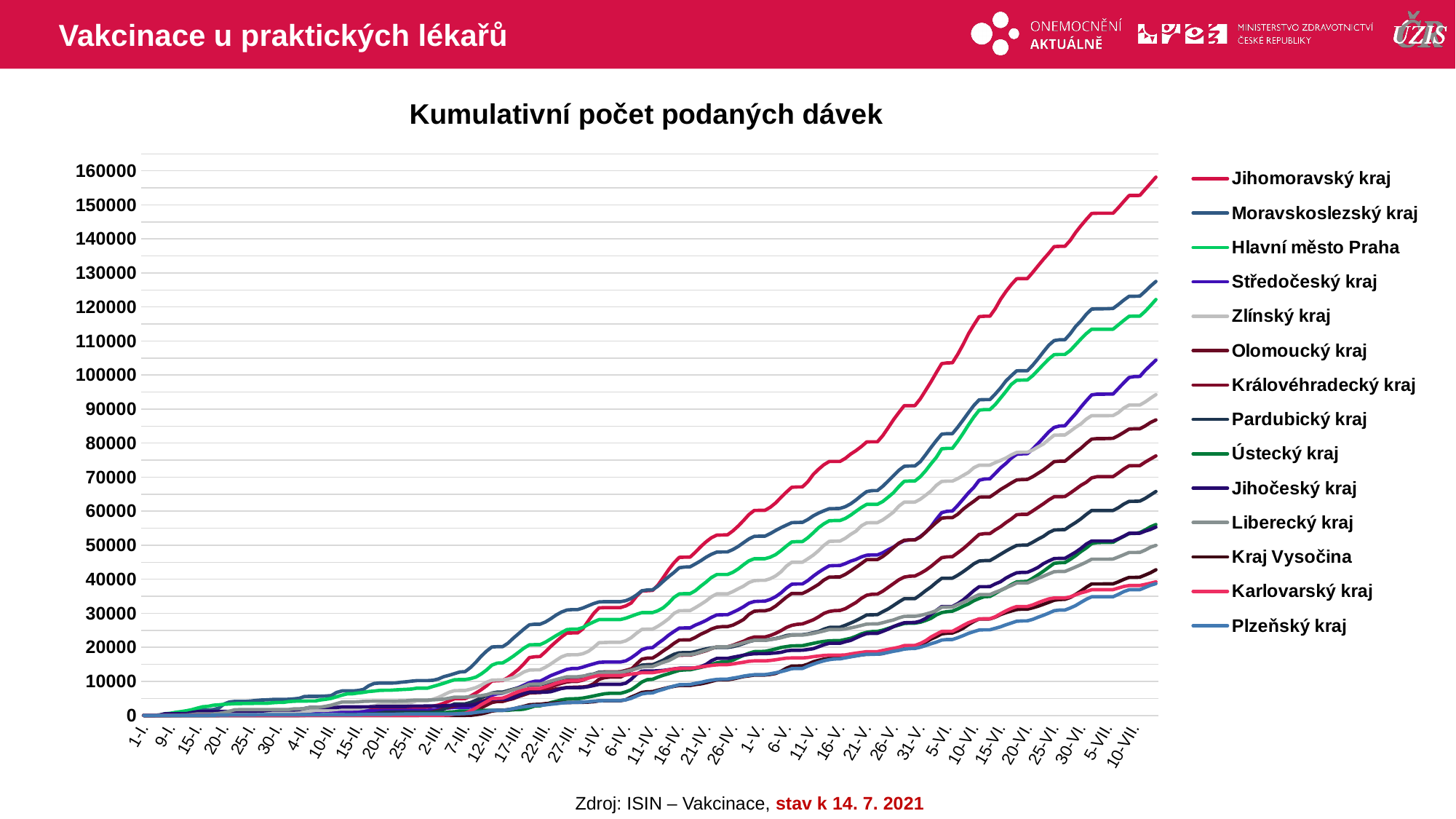

# Vakcinace u praktických lékařů

### Chart: Kumulativní počet podaných dávek

| Category | Jihomoravský kraj | Moravskoslezský kraj | Hlavní město Praha | Středočeský kraj | Zlínský kraj | Olomoucký kraj | Královéhradecký kraj | Pardubický kraj | Ústecký kraj | Jihočeský kraj | Liberecký kraj | Kraj Vysočina | Karlovarský kraj | Plzeňský kraj |
|---|---|---|---|---|---|---|---|---|---|---|---|---|---|---|
| 1-I. | 1.0 | 0.0 | 0.0 | 0.0 | 1.0 | 0.0 | 0.0 | 0.0 | 0.0 | 0.0 | 0.0 | 0.0 | 0.0 | 0.0 |
| 2-I. | 1.0 | 0.0 | 1.0 | 0.0 | 1.0 | 0.0 | 0.0 | 0.0 | 0.0 | 0.0 | 0.0 | 0.0 | 0.0 | 0.0 |
| 6-I. | 1.0 | 0.0 | 32.0 | 0.0 | 1.0 | 0.0 | 0.0 | 0.0 | 1.0 | 0.0 | 0.0 | 0.0 | 0.0 | 0.0 |
| 7-I. | 1.0 | 0.0 | 117.0 | 0.0 | 1.0 | 0.0 | 0.0 | 0.0 | 1.0 | 162.0 | 0.0 | 0.0 | 0.0 | 0.0 |
| 8-I. | 1.0 | 0.0 | 495.0 | 137.0 | 1.0 | 0.0 | 0.0 | 0.0 | 1.0 | 502.0 | 0.0 | 1.0 | 0.0 | 0.0 |
| 9-I. | 1.0 | 0.0 | 632.0 | 173.0 | 1.0 | 0.0 | 0.0 | 0.0 | 1.0 | 502.0 | 0.0 | 1.0 | 0.0 | 0.0 |
| 11-I. | 28.0 | 0.0 | 927.0 | 173.0 | 43.0 | 0.0 | 0.0 | 0.0 | 1.0 | 502.0 | 0.0 | 1.0 | 0.0 | 0.0 |
| 12-I. | 138.0 | 9.0 | 1136.0 | 273.0 | 73.0 | 0.0 | 0.0 | 1.0 | 1.0 | 553.0 | 92.0 | 1.0 | 0.0 | 0.0 |
| 13-I. | 195.0 | 285.0 | 1381.0 | 366.0 | 131.0 | 0.0 | 0.0 | 1.0 | 1.0 | 553.0 | 129.0 | 1.0 | 0.0 | 0.0 |
| 14-I. | 227.0 | 979.0 | 1701.0 | 366.0 | 143.0 | 0.0 | 0.0 | 1.0 | 1.0 | 848.0 | 247.0 | 1.0 | 0.0 | 1.0 |
| 15-I. | 227.0 | 1540.0 | 2136.0 | 367.0 | 197.0 | 0.0 | 0.0 | 1.0 | 1.0 | 1110.0 | 438.0 | 1.0 | 0.0 | 1.0 |
| 16-I. | 227.0 | 1559.0 | 2548.0 | 367.0 | 197.0 | 0.0 | 0.0 | 1.0 | 1.0 | 1110.0 | 438.0 | 1.0 | 0.0 | 1.0 |
| 17-I. | 227.0 | 1560.0 | 2662.0 | 367.0 | 347.0 | 0.0 | 0.0 | 1.0 | 1.0 | 1110.0 | 439.0 | 1.0 | 0.0 | 1.0 |
| 18-I. | 263.0 | 1721.0 | 3005.0 | 662.0 | 359.0 | 0.0 | 0.0 | 1.0 | 1.0 | 1196.0 | 444.0 | 1.0 | 0.0 | 41.0 |
| 19-I. | 422.0 | 2140.0 | 3111.0 | 662.0 | 403.0 | 0.0 | 0.0 | 1.0 | 7.0 | 1196.0 | 577.0 | 1.0 | 1.0 | 77.0 |
| 20-I. | 673.0 | 3350.0 | 3261.0 | 662.0 | 424.0 | 0.0 | 0.0 | 2.0 | 13.0 | 1196.0 | 858.0 | 1.0 | 60.0 | 95.0 |
| 21-I. | 808.0 | 3964.0 | 3359.0 | 709.0 | 575.0 | 0.0 | 1.0 | 2.0 | 25.0 | 1196.0 | 1239.0 | 1.0 | 60.0 | 119.0 |
| 22-I. | 884.0 | 4121.0 | 3446.0 | 709.0 | 850.0 | 0.0 | 1.0 | 2.0 | 31.0 | 1226.0 | 1663.0 | 1.0 | 60.0 | 119.0 |
| 23-I. | 884.0 | 4121.0 | 3485.0 | 709.0 | 851.0 | 0.0 | 1.0 | 3.0 | 31.0 | 1226.0 | 1693.0 | 1.0 | 60.0 | 119.0 |
| 24-I. | 1008.0 | 4121.0 | 3491.0 | 709.0 | 851.0 | 0.0 | 1.0 | 3.0 | 31.0 | 1226.0 | 1693.0 | 1.0 | 60.0 | 119.0 |
| 25-I. | 1016.0 | 4241.0 | 3526.0 | 709.0 | 905.0 | 0.0 | 1.0 | 3.0 | 31.0 | 1227.0 | 1712.0 | 1.0 | 60.0 | 141.0 |
| 26-I. | 1018.0 | 4406.0 | 3545.0 | 709.0 | 964.0 | 0.0 | 1.0 | 3.0 | 31.0 | 1227.0 | 1712.0 | 1.0 | 60.0 | 171.0 |
| 27-I. | 1020.0 | 4531.0 | 3551.0 | 709.0 | 964.0 | 0.0 | 1.0 | 3.0 | 31.0 | 1285.0 | 1712.0 | 1.0 | 60.0 | 201.0 |
| 28-I. | 1022.0 | 4583.0 | 3557.0 | 709.0 | 964.0 | 0.0 | 1.0 | 3.0 | 32.0 | 1428.0 | 1724.0 | 1.0 | 60.0 | 201.0 |
| 29-I. | 1024.0 | 4680.0 | 3726.0 | 858.0 | 964.0 | 0.0 | 1.0 | 3.0 | 32.0 | 1579.0 | 1724.0 | 2.0 | 60.0 | 207.0 |
| 30-I. | 1026.0 | 4680.0 | 3807.0 | 870.0 | 964.0 | 0.0 | 1.0 | 3.0 | 32.0 | 1579.0 | 1724.0 | 2.0 | 60.0 | 207.0 |
| 31-I. | 1026.0 | 4680.0 | 3808.0 | 870.0 | 964.0 | 0.0 | 1.0 | 3.0 | 32.0 | 1579.0 | 1724.0 | 2.0 | 60.0 | 207.0 |
| 1-II. | 1053.0 | 4745.0 | 4043.0 | 882.0 | 1006.0 | 0.0 | 1.0 | 4.0 | 32.0 | 1579.0 | 1726.0 | 2.0 | 60.0 | 207.0 |
| 2-II. | 1158.0 | 4856.0 | 4163.0 | 882.0 | 1090.0 | 0.0 | 1.0 | 5.0 | 33.0 | 1579.0 | 1910.0 | 2.0 | 60.0 | 207.0 |
| 3-II. | 1211.0 | 5027.0 | 4209.0 | 882.0 | 1180.0 | 0.0 | 1.0 | 5.0 | 33.0 | 1696.0 | 1942.0 | 3.0 | 60.0 | 207.0 |
| 4-II. | 1242.0 | 5561.0 | 4228.0 | 882.0 | 1198.0 | 0.0 | 1.0 | 38.0 | 33.0 | 2043.0 | 2002.0 | 3.0 | 60.0 | 208.0 |
| 5-II. | 1242.0 | 5600.0 | 4240.0 | 883.0 | 1298.0 | 0.0 | 17.0 | 49.0 | 37.0 | 2344.0 | 2356.0 | 3.0 | 60.0 | 208.0 |
| 7-II. | 1242.0 | 5600.0 | 4240.0 | 883.0 | 1461.0 | 0.0 | 17.0 | 49.0 | 37.0 | 2344.0 | 2356.0 | 3.0 | 60.0 | 208.0 |
| 8-II. | 1279.0 | 5645.0 | 4535.0 | 1151.0 | 1479.0 | 0.0 | 40.0 | 61.0 | 38.0 | 2350.0 | 2449.0 | 3.0 | 60.0 | 209.0 |
| 9-II. | 1393.0 | 5708.0 | 4749.0 | 1231.0 | 1509.0 | 0.0 | 104.0 | 93.0 | 38.0 | 2350.0 | 2688.0 | 3.0 | 61.0 | 209.0 |
| 10-II. | 1586.0 | 5829.0 | 4998.0 | 1233.0 | 1601.0 | 0.0 | 104.0 | 105.0 | 38.0 | 2350.0 | 3016.0 | 3.0 | 61.0 | 209.0 |
| 11-II. | 1721.0 | 6751.0 | 5475.0 | 1283.0 | 1745.0 | 0.0 | 104.0 | 168.0 | 38.0 | 2350.0 | 3473.0 | 3.0 | 61.0 | 209.0 |
| 12-II. | 1814.0 | 7193.0 | 5943.0 | 1310.0 | 1880.0 | 0.0 | 104.0 | 228.0 | 38.0 | 2498.0 | 3922.0 | 3.0 | 62.0 | 209.0 |
| 13-II. | 1814.0 | 7193.0 | 6346.0 | 1310.0 | 1880.0 | 0.0 | 104.0 | 240.0 | 38.0 | 2498.0 | 3952.0 | 3.0 | 62.0 | 209.0 |
| 14-II. | 1814.0 | 7193.0 | 6365.0 | 1310.0 | 1880.0 | 0.0 | 104.0 | 240.0 | 38.0 | 2498.0 | 3952.0 | 3.0 | 62.0 | 209.0 |
| 15-II. | 1848.0 | 7318.0 | 6592.0 | 1310.0 | 1932.0 | 0.0 | 122.0 | 291.0 | 68.0 | 2500.0 | 4000.0 | 3.0 | 62.0 | 250.0 |
| 16-II. | 1923.0 | 7627.0 | 6770.0 | 1329.0 | 2126.0 | 0.0 | 122.0 | 292.0 | 173.0 | 2531.0 | 4130.0 | 3.0 | 62.0 | 286.0 |
| 17-II. | 1957.0 | 8722.0 | 7034.0 | 1329.0 | 2463.0 | 0.0 | 122.0 | 430.0 | 192.0 | 2531.0 | 4174.0 | 3.0 | 62.0 | 304.0 |
| 18-II. | 2073.0 | 9376.0 | 7150.0 | 1359.0 | 2825.0 | 0.0 | 122.0 | 510.0 | 219.0 | 2588.0 | 4210.0 | 3.0 | 62.0 | 322.0 |
| 19-II. | 2080.0 | 9499.0 | 7348.0 | 1417.0 | 3174.0 | 0.0 | 186.0 | 726.0 | 226.0 | 2619.0 | 4221.0 | 3.0 | 62.0 | 328.0 |
| 20-II. | 2080.0 | 9500.0 | 7393.0 | 1417.0 | 3197.0 | 0.0 | 186.0 | 889.0 | 226.0 | 2619.0 | 4221.0 | 3.0 | 62.0 | 328.0 |
| 21-II. | 2080.0 | 9500.0 | 7395.0 | 1417.0 | 3197.0 | 0.0 | 213.0 | 889.0 | 226.0 | 2619.0 | 4221.0 | 3.0 | 62.0 | 328.0 |
| 22-II. | 2219.0 | 9540.0 | 7491.0 | 1423.0 | 3307.0 | 0.0 | 254.0 | 956.0 | 226.0 | 2622.0 | 4228.0 | 3.0 | 62.0 | 352.0 |
| 23-II. | 2220.0 | 9740.0 | 7591.0 | 1423.0 | 3504.0 | 0.0 | 310.0 | 956.0 | 417.0 | 2622.0 | 4270.0 | 3.0 | 62.0 | 382.0 |
| 24-II. | 2220.0 | 9878.0 | 7657.0 | 1423.0 | 3599.0 | 0.0 | 389.0 | 956.0 | 458.0 | 2623.0 | 4303.0 | 3.0 | 62.0 | 411.0 |
| 25-II. | 2263.0 | 10079.0 | 7751.0 | 1499.0 | 3851.0 | 0.0 | 573.0 | 956.0 | 540.0 | 2732.0 | 4445.0 | 3.0 | 62.0 | 411.0 |
| 26-II. | 2412.0 | 10225.0 | 8010.0 | 1501.0 | 4258.0 | 0.0 | 679.0 | 956.0 | 546.0 | 2742.0 | 4518.0 | 3.0 | 62.0 | 417.0 |
| 27-II. | 2412.0 | 10227.0 | 8022.0 | 1502.0 | 4261.0 | 34.0 | 836.0 | 956.0 | 576.0 | 2746.0 | 4518.0 | 3.0 | 62.0 | 417.0 |
| 28-II. | 2424.0 | 10227.0 | 8032.0 | 1504.0 | 4283.0 | 34.0 | 837.0 | 956.0 | 576.0 | 2767.0 | 4519.0 | 3.0 | 62.0 | 417.0 |
| 1-III. | 2728.0 | 10329.0 | 8506.0 | 1639.0 | 4754.0 | 113.0 | 1086.0 | 989.0 | 606.0 | 2767.0 | 4571.0 | 3.0 | 62.0 | 418.0 |
| 2-III. | 3035.0 | 10705.0 | 8953.0 | 1790.0 | 5286.0 | 244.0 | 1429.0 | 1193.0 | 638.0 | 2778.0 | 4668.0 | 3.0 | 62.0 | 418.0 |
| 3-III. | 3571.0 | 11374.0 | 9437.0 | 2073.0 | 6020.0 | 476.0 | 1947.0 | 1793.0 | 764.0 | 2833.0 | 4783.0 | 3.0 | 62.0 | 418.0 |
| 4-III. | 4244.0 | 11796.0 | 9976.0 | 2222.0 | 6802.0 | 712.0 | 2406.0 | 2674.0 | 991.0 | 2940.0 | 5048.0 | 3.0 | 113.0 | 418.0 |
| 5-III. | 4879.0 | 12267.0 | 10460.0 | 2338.0 | 7264.0 | 894.0 | 2784.0 | 3367.0 | 1062.0 | 3005.0 | 5363.0 | 3.0 | 423.0 | 427.0 |
| 6-III. | 4904.0 | 12766.0 | 10522.0 | 2339.0 | 7311.0 | 941.0 | 2986.0 | 3370.0 | 1293.0 | 3006.0 | 5364.0 | 3.0 | 529.0 | 486.0 |
| 7-III. | 4939.0 | 12861.0 | 10539.0 | 2351.0 | 7322.0 | 942.0 | 3020.0 | 3392.0 | 1293.0 | 3007.0 | 5364.0 | 3.0 | 626.0 | 533.0 |
| 8-III. | 5667.0 | 14067.0 | 10801.0 | 2431.0 | 7702.0 | 1139.0 | 3223.0 | 3767.0 | 1304.0 | 3008.0 | 5531.0 | 22.0 | 1277.0 | 654.0 |
| 9-III. | 6569.0 | 15613.0 | 11250.0 | 2623.0 | 8167.0 | 1467.0 | 3688.0 | 4426.0 | 1446.0 | 3284.0 | 5709.0 | 191.0 | 2137.0 | 894.0 |
| 10-III. | 7545.0 | 17382.0 | 12174.0 | 3452.0 | 8886.0 | 2208.0 | 4115.0 | 5150.0 | 1447.0 | 3831.0 | 5803.0 | 466.0 | 3163.0 | 1048.0 |
| 11-III. | 8695.0 | 18889.0 | 13347.0 | 4631.0 | 9760.0 | 3021.0 | 4525.0 | 5858.0 | 1491.0 | 4417.0 | 6088.0 | 819.0 | 4034.0 | 1263.0 |
| 12-III. | 10095.0 | 20111.0 | 14770.0 | 5950.0 | 10360.0 | 3789.0 | 4877.0 | 6570.0 | 1491.0 | 4733.0 | 6539.0 | 1284.0 | 4941.0 | 1474.0 |
| 13-III. | 10204.0 | 20192.0 | 15370.0 | 6353.0 | 10405.0 | 4096.0 | 4961.0 | 6836.0 | 1491.0 | 4733.0 | 6552.0 | 1490.0 | 4981.0 | 1479.0 |
| 14-III. | 10250.0 | 20194.0 | 15412.0 | 6513.0 | 10407.0 | 4097.0 | 4994.0 | 6843.0 | 1491.0 | 4734.0 | 6553.0 | 1490.0 | 5081.0 | 1479.0 |
| 15-III. | 11129.0 | 21209.0 | 16334.0 | 7118.0 | 10691.0 | 4539.0 | 5338.0 | 7285.0 | 1494.0 | 4764.0 | 7025.0 | 1705.0 | 5708.0 | 1670.0 |
| 16-III. | 12317.0 | 22686.0 | 17404.0 | 7660.0 | 11105.0 | 4914.0 | 5780.0 | 7707.0 | 1656.0 | 5173.0 | 7554.0 | 1929.0 | 6417.0 | 1973.0 |
| 17-III. | 13604.0 | 24041.0 | 18582.0 | 8202.0 | 11848.0 | 5563.0 | 6282.0 | 8053.0 | 1680.0 | 5802.0 | 7933.0 | 2326.0 | 7009.0 | 2302.0 |
| 18-III. | 15204.0 | 25397.0 | 19784.0 | 8895.0 | 12785.0 | 6058.0 | 6712.0 | 8595.0 | 1840.0 | 6510.0 | 8497.0 | 2701.0 | 7476.0 | 2544.0 |
| 19-III. | 17000.0 | 26626.0 | 20721.0 | 9623.0 | 13337.0 | 6598.0 | 7195.0 | 8907.0 | 2260.0 | 6800.0 | 9163.0 | 3127.0 | 7870.0 | 2700.0 |
| 20-III. | 17240.0 | 26799.0 | 20786.0 | 10038.0 | 13381.0 | 6683.0 | 7436.0 | 9003.0 | 2756.0 | 6812.0 | 9175.0 | 3222.0 | 7909.0 | 2966.0 |
| 21-III. | 17294.0 | 26803.0 | 20787.0 | 10038.0 | 13392.0 | 6706.0 | 7495.0 | 9052.0 | 2825.0 | 6812.0 | 9176.0 | 3270.0 | 7924.0 | 2966.0 |
| 22-III. | 18717.0 | 27448.0 | 21526.0 | 10874.0 | 14160.0 | 7117.0 | 7907.0 | 9362.0 | 3191.0 | 6842.0 | 9620.0 | 3467.0 | 8412.0 | 3093.0 |
| 23-III. | 20273.0 | 28413.0 | 22471.0 | 11691.0 | 15117.0 | 7458.0 | 8398.0 | 9821.0 | 3766.0 | 6965.0 | 10108.0 | 3557.0 | 8883.0 | 3282.0 |
| 24-III. | 21675.0 | 29496.0 | 23464.0 | 12307.0 | 16196.0 | 7771.0 | 8923.0 | 10350.0 | 4154.0 | 7431.0 | 10534.0 | 3673.0 | 9488.0 | 3432.0 |
| 25-III. | 23061.0 | 30372.0 | 24346.0 | 12912.0 | 17206.0 | 7968.0 | 9431.0 | 10843.0 | 4560.0 | 7926.0 | 10955.0 | 3778.0 | 9879.0 | 3636.0 |
| 26-III. | 24191.0 | 30960.0 | 25205.0 | 13521.0 | 17778.0 | 8176.0 | 9822.0 | 11135.0 | 4823.0 | 8151.0 | 11335.0 | 3790.0 | 10231.0 | 3752.0 |
| 27-III. | 24229.0 | 31086.0 | 25343.0 | 13790.0 | 17834.0 | 8254.0 | 9994.0 | 11150.0 | 4879.0 | 8154.0 | 11358.0 | 3802.0 | 10244.0 | 3814.0 |
| 28-III. | 24229.0 | 31086.0 | 25350.0 | 13790.0 | 17834.0 | 8307.0 | 9999.0 | 11151.0 | 4906.0 | 8154.0 | 11358.0 | 3802.0 | 10244.0 | 3840.0 |
| 29-III. | 25436.0 | 31554.0 | 25840.0 | 14201.0 | 18127.0 | 8361.0 | 10367.0 | 11411.0 | 5100.0 | 8210.0 | 11558.0 | 3845.0 | 10505.0 | 3924.0 |
| 30-III. | 27777.0 | 32217.0 | 26715.0 | 14707.0 | 18812.0 | 8571.0 | 11023.0 | 11898.0 | 5385.0 | 8439.0 | 11782.0 | 3904.0 | 10970.0 | 4042.0 |
| 31-III. | 29945.0 | 32861.0 | 27465.0 | 15153.0 | 19961.0 | 9309.0 | 11886.0 | 12157.0 | 5700.0 | 8773.0 | 12093.0 | 4024.0 | 11373.0 | 4198.0 |
| 1-IV. | 31579.0 | 33338.0 | 28155.0 | 15587.0 | 21360.0 | 10604.0 | 12613.0 | 12672.0 | 6047.0 | 9120.0 | 12492.0 | 4276.0 | 11724.0 | 4306.0 |
| 2-IV. | 31668.0 | 33420.0 | 28169.0 | 15683.0 | 21418.0 | 11089.0 | 12772.0 | 12673.0 | 6350.0 | 9122.0 | 12581.0 | 4295.0 | 11724.0 | 4356.0 |
| 3-IV. | 31669.0 | 33420.0 | 28175.0 | 15687.0 | 21481.0 | 11245.0 | 12772.0 | 12688.0 | 6491.0 | 9122.0 | 12606.0 | 4299.0 | 11727.0 | 4356.0 |
| 4-IV. | 31670.0 | 33420.0 | 28176.0 | 15687.0 | 21482.0 | 11246.0 | 12773.0 | 12688.0 | 6491.0 | 9122.0 | 12606.0 | 4299.0 | 11727.0 | 4356.0 |
| 5-IV. | 31670.0 | 33421.0 | 28178.0 | 15689.0 | 21483.0 | 11246.0 | 12831.0 | 12688.0 | 6491.0 | 9122.0 | 12606.0 | 4308.0 | 11727.0 | 4356.0 |
| 6-IV. | 32162.0 | 33710.0 | 28555.0 | 16018.0 | 21927.0 | 12024.0 | 13233.0 | 13020.0 | 6914.0 | 9462.0 | 12930.0 | 4609.0 | 11867.0 | 4574.0 |
| 7-IV. | 33015.0 | 34366.0 | 29138.0 | 16903.0 | 22835.0 | 13498.0 | 13674.0 | 13232.0 | 7547.0 | 10619.0 | 13304.0 | 5383.0 | 12127.0 | 5003.0 |
| 8-IV. | 34988.0 | 35357.0 | 29704.0 | 18018.0 | 24138.0 | 15086.0 | 14153.0 | 13914.0 | 8612.0 | 12092.0 | 13723.0 | 6035.0 | 12319.0 | 5674.0 |
| 9-IV. | 36585.0 | 36610.0 | 30192.0 | 19311.0 | 25271.0 | 16540.0 | 14695.0 | 14766.0 | 9804.0 | 13014.0 | 14235.0 | 6755.0 | 12553.0 | 6310.0 |
| 10-IV. | 36636.0 | 36865.0 | 30204.0 | 19819.0 | 25333.0 | 16829.0 | 14922.0 | 14841.0 | 10502.0 | 13026.0 | 14358.0 | 6956.0 | 12553.0 | 6551.0 |
| 11-IV. | 36730.0 | 36904.0 | 30205.0 | 19914.0 | 25343.0 | 16848.0 | 14922.0 | 14842.0 | 10612.0 | 13028.0 | 14358.0 | 6996.0 | 12554.0 | 6595.0 |
| 12-IV. | 38274.0 | 37977.0 | 30760.0 | 21149.0 | 26189.0 | 17814.0 | 15408.0 | 15539.0 | 11251.0 | 13120.0 | 14979.0 | 7417.0 | 12803.0 | 7202.0 |
| 13-IV. | 40503.0 | 39402.0 | 31632.0 | 22288.0 | 27225.0 | 18953.0 | 16027.0 | 16239.0 | 11801.0 | 13220.0 | 15609.0 | 7819.0 | 13078.0 | 7650.0 |
| 14-IV. | 42810.0 | 40751.0 | 33000.0 | 23571.0 | 28399.0 | 19978.0 | 16553.0 | 17167.0 | 12240.0 | 13434.0 | 16077.0 | 8229.0 | 13384.0 | 8182.0 |
| 15-IV. | 44828.0 | 42011.0 | 34676.0 | 24667.0 | 29975.0 | 21173.0 | 17182.0 | 17961.0 | 12762.0 | 13657.0 | 16906.0 | 8526.0 | 13656.0 | 8629.0 |
| 16-IV. | 46438.0 | 43400.0 | 35705.0 | 25663.0 | 30761.0 | 22146.0 | 17692.0 | 18412.0 | 13233.0 | 13876.0 | 17797.0 | 8780.0 | 13802.0 | 9030.0 |
| 17-IV. | 46490.0 | 43601.0 | 35760.0 | 25694.0 | 30772.0 | 22171.0 | 17718.0 | 18435.0 | 13365.0 | 13890.0 | 17869.0 | 8780.0 | 13812.0 | 9052.0 |
| 18-IV. | 46502.0 | 43648.0 | 35769.0 | 25695.0 | 30785.0 | 22200.0 | 17718.0 | 18435.0 | 13398.0 | 13892.0 | 17869.0 | 8780.0 | 13812.0 | 9070.0 |
| 19-IV. | 47954.0 | 44515.0 | 36649.0 | 26533.0 | 31663.0 | 22938.0 | 18087.0 | 18756.0 | 13767.0 | 13964.0 | 18134.0 | 9063.0 | 14017.0 | 9426.0 |
| 20-IV. | 49582.0 | 45424.0 | 37971.0 | 27178.0 | 32623.0 | 23854.0 | 18544.0 | 19173.0 | 14096.0 | 14333.0 | 18655.0 | 9271.0 | 14251.0 | 9694.0 |
| 21-IV. | 51029.0 | 46494.0 | 39186.0 | 27924.0 | 33660.0 | 24561.0 | 19004.0 | 19545.0 | 14499.0 | 14992.0 | 19135.0 | 9593.0 | 14470.0 | 10074.0 |
| 22-IV. | 52206.0 | 47348.0 | 40525.0 | 28817.0 | 34872.0 | 25381.0 | 19623.0 | 19839.0 | 15003.0 | 16077.0 | 19652.0 | 10006.0 | 14678.0 | 10365.0 |
| 23-IV. | 52979.0 | 47998.0 | 41398.0 | 29527.0 | 35706.0 | 25912.0 | 20135.0 | 19968.0 | 15441.0 | 16753.0 | 20168.0 | 10424.0 | 14861.0 | 10581.0 |
| 24-IV. | 53006.0 | 48036.0 | 41399.0 | 29572.0 | 35706.0 | 26072.0 | 20158.0 | 19972.0 | 15699.0 | 16754.0 | 20168.0 | 10463.0 | 14908.0 | 10652.0 |
| 25-IV. | 53063.0 | 48047.0 | 41399.0 | 29587.0 | 35706.0 | 26090.0 | 20160.0 | 19974.0 | 15751.0 | 16755.0 | 20168.0 | 10463.0 | 14921.0 | 10673.0 |
| 26-IV. | 54220.0 | 48737.0 | 42058.0 | 30301.0 | 36384.0 | 26531.0 | 20615.0 | 20221.0 | 16220.0 | 17090.0 | 20500.0 | 10718.0 | 15119.0 | 10953.0 |
| 27-IV. | 55652.0 | 49652.0 | 43046.0 | 31052.0 | 37214.0 | 27302.0 | 21211.0 | 20608.0 | 16962.0 | 17391.0 | 20884.0 | 11055.0 | 15374.0 | 11212.0 |
| 28-IV. | 57266.0 | 50754.0 | 44284.0 | 31926.0 | 37992.0 | 28168.0 | 21798.0 | 21128.0 | 17648.0 | 17685.0 | 21329.0 | 11411.0 | 15635.0 | 11545.0 |
| 29-IV. | 59005.0 | 51842.0 | 45412.0 | 32978.0 | 39044.0 | 29694.0 | 22568.0 | 21681.0 | 18267.0 | 17938.0 | 21740.0 | 11611.0 | 15905.0 | 11797.0 |
| 30-IV. | 60218.0 | 52611.0 | 46034.0 | 33470.0 | 39608.0 | 30606.0 | 23028.0 | 22066.0 | 18732.0 | 18118.0 | 22077.0 | 11851.0 | 16019.0 | 11952.0 |
| 1-V. | 60250.0 | 52649.0 | 46042.0 | 33536.0 | 39696.0 | 30740.0 | 23032.0 | 22070.0 | 18773.0 | 18149.0 | 22078.0 | 11853.0 | 16019.0 | 11975.0 |
| 2-V. | 60252.0 | 52660.0 | 46042.0 | 33567.0 | 39697.0 | 30742.0 | 23035.0 | 22070.0 | 18812.0 | 18149.0 | 22090.0 | 11869.0 | 16020.0 | 11993.0 |
| 3-V. | 61172.0 | 53435.0 | 46486.0 | 34093.0 | 40169.0 | 31143.0 | 23488.0 | 22310.0 | 19156.0 | 18233.0 | 22278.0 | 12038.0 | 16144.0 | 12233.0 |
| 4-V. | 62439.0 | 54345.0 | 47256.0 | 34893.0 | 40997.0 | 32137.0 | 24118.0 | 22597.0 | 19530.0 | 18357.0 | 22514.0 | 12317.0 | 16349.0 | 12537.0 |
| 5-V. | 64070.0 | 55167.0 | 48428.0 | 36007.0 | 42189.0 | 33430.0 | 24905.0 | 22952.0 | 19963.0 | 18537.0 | 22822.0 | 12977.0 | 16601.0 | 12850.0 |
| 6-V. | 65607.0 | 55909.0 | 49760.0 | 37422.0 | 43856.0 | 34744.0 | 25841.0 | 23457.0 | 20201.0 | 18970.0 | 23238.0 | 13860.0 | 16817.0 | 13258.0 |
| 7-V. | 67022.0 | 56628.0 | 50961.0 | 38538.0 | 45008.0 | 35832.0 | 26455.0 | 23664.0 | 20446.0 | 19142.0 | 23581.0 | 14500.0 | 16885.0 | 13735.0 |
| 8-V. | 67117.0 | 56700.0 | 51056.0 | 38616.0 | 45008.0 | 35833.0 | 26761.0 | 23702.0 | 20458.0 | 19147.0 | 23606.0 | 14508.0 | 16885.0 | 13786.0 |
| 9-V. | 67145.0 | 56714.0 | 51070.0 | 38632.0 | 45008.0 | 35833.0 | 26879.0 | 23710.0 | 20496.0 | 19150.0 | 23606.0 | 14554.0 | 16885.0 | 13786.0 |
| 10-V. | 68643.0 | 57550.0 | 52181.0 | 39611.0 | 46009.0 | 36599.0 | 27469.0 | 23931.0 | 20831.0 | 19360.0 | 23812.0 | 15054.0 | 17013.0 | 14471.0 |
| 11-V. | 70762.0 | 58611.0 | 53618.0 | 40893.0 | 47067.0 | 37535.0 | 28067.0 | 24286.0 | 21165.0 | 19593.0 | 24085.0 | 15761.0 | 17261.0 | 15068.0 |
| 12-V. | 72321.0 | 59447.0 | 55141.0 | 42037.0 | 48399.0 | 38487.0 | 28958.0 | 24654.0 | 21487.0 | 20163.0 | 24435.0 | 16189.0 | 17435.0 | 15596.0 |
| 13-V. | 73651.0 | 60121.0 | 56292.0 | 43050.0 | 49947.0 | 39766.0 | 29962.0 | 25328.0 | 21745.0 | 20754.0 | 24818.0 | 16531.0 | 17615.0 | 16049.0 |
| 14-V. | 74607.0 | 60731.0 | 57185.0 | 43948.0 | 51140.0 | 40639.0 | 30548.0 | 25846.0 | 21913.0 | 21186.0 | 25229.0 | 16776.0 | 17707.0 | 16380.0 |
| 15-V. | 74607.0 | 60766.0 | 57251.0 | 44028.0 | 51192.0 | 40661.0 | 30789.0 | 25899.0 | 21968.0 | 21187.0 | 25230.0 | 16777.0 | 17707.0 | 16574.0 |
| 16-V. | 74608.0 | 60809.0 | 57256.0 | 44039.0 | 51216.0 | 40673.0 | 30844.0 | 25901.0 | 21968.0 | 21188.0 | 25231.0 | 16777.0 | 17707.0 | 16603.0 |
| 17-V. | 75514.0 | 61314.0 | 57869.0 | 44606.0 | 52052.0 | 41433.0 | 31357.0 | 26481.0 | 22307.0 | 21656.0 | 25411.0 | 17003.0 | 17782.0 | 16925.0 |
| 18-V. | 76782.0 | 62168.0 | 58824.0 | 45298.0 | 53177.0 | 42429.0 | 32270.0 | 27142.0 | 22658.0 | 22030.0 | 25725.0 | 17309.0 | 18059.0 | 17196.0 |
| 19-V. | 77800.0 | 63303.0 | 59973.0 | 45827.0 | 54149.0 | 43525.0 | 33176.0 | 27842.0 | 23244.0 | 22766.0 | 26042.0 | 17527.0 | 18307.0 | 17492.0 |
| 20-V. | 79001.0 | 64599.0 | 61090.0 | 46576.0 | 55709.0 | 44627.0 | 34407.0 | 28665.0 | 23970.0 | 23476.0 | 26440.0 | 17784.0 | 18513.0 | 17761.0 |
| 21-V. | 80353.0 | 65770.0 | 62014.0 | 47065.0 | 56563.0 | 45779.0 | 35306.0 | 29521.0 | 24396.0 | 24043.0 | 26833.0 | 17970.0 | 18738.0 | 17967.0 |
| 22-V. | 80392.0 | 66045.0 | 62020.0 | 47149.0 | 56626.0 | 45791.0 | 35601.0 | 29560.0 | 24625.0 | 24111.0 | 26870.0 | 17983.0 | 18738.0 | 17967.0 |
| 23-V. | 80392.0 | 66063.0 | 62031.0 | 47154.0 | 56626.0 | 45792.0 | 35640.0 | 29614.0 | 24686.0 | 24116.0 | 26870.0 | 17983.0 | 18738.0 | 17983.0 |
| 24-V. | 82210.0 | 67317.0 | 62845.0 | 47785.0 | 57445.0 | 46676.0 | 36499.0 | 30474.0 | 25042.0 | 24694.0 | 27233.0 | 18167.0 | 19086.0 | 18212.0 |
| 25-V. | 84521.0 | 68864.0 | 64103.0 | 48677.0 | 58553.0 | 47902.0 | 37624.0 | 31282.0 | 25565.0 | 25328.0 | 27670.0 | 18622.0 | 19407.0 | 18496.0 |
| 26-V. | 86884.0 | 70428.0 | 65439.0 | 49455.0 | 59736.0 | 49296.0 | 38725.0 | 32295.0 | 26086.0 | 26088.0 | 28053.0 | 19124.0 | 19708.0 | 18841.0 |
| 27-V. | 89008.0 | 72022.0 | 67235.0 | 50539.0 | 61478.0 | 50615.0 | 39849.0 | 33342.0 | 26539.0 | 26717.0 | 28639.0 | 19721.0 | 20030.0 | 19100.0 |
| 28-V. | 91012.0 | 73190.0 | 68786.0 | 51324.0 | 62657.0 | 51463.0 | 40646.0 | 34287.0 | 27010.0 | 27223.0 | 29094.0 | 20331.0 | 20513.0 | 19482.0 |
| 29-V. | 91025.0 | 73276.0 | 68859.0 | 51572.0 | 62658.0 | 51564.0 | 40895.0 | 34297.0 | 27100.0 | 27274.0 | 29129.0 | 20428.0 | 20543.0 | 19627.0 |
| 30-V. | 91029.0 | 73288.0 | 68865.0 | 51573.0 | 62681.0 | 51566.0 | 40955.0 | 34299.0 | 27111.0 | 27311.0 | 29129.0 | 20453.0 | 20543.0 | 19674.0 |
| 31-V. | 93018.0 | 74537.0 | 70126.0 | 52556.0 | 63514.0 | 52393.0 | 41733.0 | 35410.0 | 27375.0 | 27708.0 | 29367.0 | 20757.0 | 21135.0 | 20031.0 |
| 1-VI. | 95498.0 | 76581.0 | 71881.0 | 53773.0 | 64681.0 | 53814.0 | 42641.0 | 36631.0 | 27893.0 | 28484.0 | 29770.0 | 21521.0 | 21928.0 | 20501.0 |
| 2-VI. | 98025.0 | 78717.0 | 73919.0 | 55485.0 | 65940.0 | 55266.0 | 43778.0 | 37749.0 | 28517.0 | 29696.0 | 30224.0 | 22423.0 | 23031.0 | 21051.0 |
| 3-VI. | 100751.0 | 80775.0 | 75829.0 | 57646.0 | 67603.0 | 56690.0 | 45084.0 | 39090.0 | 29529.0 | 30850.0 | 30807.0 | 23119.0 | 23874.0 | 21536.0 |
| 4-VI. | 103364.0 | 82644.0 | 78328.0 | 59574.0 | 68750.0 | 57956.0 | 46356.0 | 40272.0 | 30203.0 | 31987.0 | 31773.0 | 23968.0 | 24674.0 | 22140.0 |
| 5-VI. | 103586.0 | 82784.0 | 78452.0 | 59979.0 | 68833.0 | 58106.0 | 46575.0 | 40278.0 | 30482.0 | 31994.0 | 31818.0 | 24129.0 | 24716.0 | 22296.0 |
| 6-VI. | 103610.0 | 82784.0 | 78462.0 | 60055.0 | 68837.0 | 58107.0 | 46633.0 | 40314.0 | 30618.0 | 32006.0 | 31823.0 | 24215.0 | 24725.0 | 22301.0 |
| 7-VI. | 106119.0 | 84699.0 | 80551.0 | 61714.0 | 69577.0 | 59106.0 | 47780.0 | 41189.0 | 31297.0 | 32850.0 | 32544.0 | 24826.0 | 25548.0 | 22826.0 |
| 8-VI. | 109005.0 | 86814.0 | 82888.0 | 63551.0 | 70503.0 | 60589.0 | 48969.0 | 42225.0 | 32081.0 | 33904.0 | 33199.0 | 25603.0 | 26434.0 | 23440.0 |
| 9-VI. | 112127.0 | 88984.0 | 85366.0 | 65389.0 | 71396.0 | 61792.0 | 50334.0 | 43348.0 | 32760.0 | 35266.0 | 33932.0 | 26686.0 | 27240.0 | 24107.0 |
| 10-VI. | 114740.0 | 91071.0 | 87683.0 | 67002.0 | 72774.0 | 62914.0 | 51786.0 | 44545.0 | 33698.0 | 36657.0 | 34778.0 | 27606.0 | 27827.0 | 24627.0 |
| 11-VI. | 117184.0 | 92739.0 | 89694.0 | 69101.0 | 73525.0 | 64121.0 | 53180.0 | 45366.0 | 34369.0 | 37808.0 | 35491.0 | 28337.0 | 28355.0 | 25102.0 |
| 12-VI. | 117288.0 | 92792.0 | 89860.0 | 69447.0 | 73525.0 | 64183.0 | 53400.0 | 45483.0 | 34893.0 | 37824.0 | 35491.0 | 28338.0 | 28382.0 | 25154.0 |
| 13-VI. | 117290.0 | 92794.0 | 89865.0 | 69504.0 | 73526.0 | 64186.0 | 53411.0 | 45496.0 | 34938.0 | 37835.0 | 35491.0 | 28351.0 | 28383.0 | 25158.0 |
| 14-VI. | 119497.0 | 94425.0 | 91336.0 | 71096.0 | 74275.0 | 65247.0 | 54492.0 | 46390.0 | 35820.0 | 38629.0 | 36185.0 | 28866.0 | 28970.0 | 25601.0 |
| 15-VI. | 122271.0 | 96223.0 | 93276.0 | 72719.0 | 74905.0 | 66381.0 | 55445.0 | 47347.0 | 36734.0 | 39285.0 | 36753.0 | 29621.0 | 29874.0 | 26039.0 |
| 16-VI. | 124559.0 | 98300.0 | 95214.0 | 74049.0 | 75633.0 | 67321.0 | 56658.0 | 48296.0 | 37481.0 | 40357.0 | 37503.0 | 30198.0 | 30720.0 | 26629.0 |
| 17-VI. | 126584.0 | 99811.0 | 97249.0 | 75581.0 | 76541.0 | 68288.0 | 57706.0 | 49161.0 | 38427.0 | 41196.0 | 38154.0 | 30664.0 | 31451.0 | 27142.0 |
| 18-VI. | 128309.0 | 101252.0 | 98478.0 | 76719.0 | 77266.0 | 69190.0 | 58974.0 | 49938.0 | 39220.0 | 41907.0 | 38888.0 | 31101.0 | 31986.0 | 27666.0 |
| 19-VI. | 128352.0 | 101274.0 | 98527.0 | 76838.0 | 77331.0 | 69289.0 | 59084.0 | 50030.0 | 39307.0 | 42021.0 | 38888.0 | 31222.0 | 31996.0 | 27758.0 |
| 20-VI. | 128354.0 | 101275.0 | 98552.0 | 76905.0 | 77338.0 | 69337.0 | 59084.0 | 50054.0 | 39364.0 | 42043.0 | 38892.0 | 31222.0 | 31996.0 | 27778.0 |
| 21-VI. | 130186.0 | 102910.0 | 99846.0 | 78262.0 | 77956.0 | 70132.0 | 60075.0 | 50886.0 | 40298.0 | 42708.0 | 39549.0 | 31607.0 | 32463.0 | 28224.0 |
| 22-VI. | 132119.0 | 104806.0 | 101482.0 | 79882.0 | 78886.0 | 71128.0 | 61126.0 | 51795.0 | 41315.0 | 43489.0 | 40266.0 | 32078.0 | 33115.0 | 28860.0 |
| 23-VI. | 134022.0 | 106834.0 | 103138.0 | 81588.0 | 79746.0 | 72115.0 | 62173.0 | 52612.0 | 42366.0 | 44594.0 | 40908.0 | 32650.0 | 33704.0 | 29429.0 |
| 24-VI. | 135811.0 | 108780.0 | 104726.0 | 83313.0 | 81058.0 | 73317.0 | 63323.0 | 53733.0 | 43546.0 | 45377.0 | 41572.0 | 33227.0 | 34225.0 | 30072.0 |
| 25-VI. | 137748.0 | 110133.0 | 106002.0 | 84639.0 | 82335.0 | 74558.0 | 64243.0 | 54474.0 | 44684.0 | 46086.0 | 42215.0 | 33827.0 | 34504.0 | 30757.0 |
| 26-VI. | 137826.0 | 110381.0 | 106069.0 | 85042.0 | 82379.0 | 74679.0 | 64243.0 | 54545.0 | 44856.0 | 46132.0 | 42299.0 | 34044.0 | 34514.0 | 30951.0 |
| 27-VI. | 137827.0 | 110381.0 | 106069.0 | 85102.0 | 82382.0 | 74679.0 | 64301.0 | 54598.0 | 44895.0 | 46143.0 | 42299.0 | 34092.0 | 34515.0 | 30951.0 |
| 28-VI. | 139549.0 | 112130.0 | 107220.0 | 86882.0 | 83455.0 | 75956.0 | 65322.0 | 55674.0 | 45835.0 | 47041.0 | 42942.0 | 34638.0 | 34831.0 | 31553.0 |
| 29-VI. | 141878.0 | 114274.0 | 108930.0 | 88623.0 | 84665.0 | 77297.0 | 66443.0 | 56660.0 | 46902.0 | 47970.0 | 43610.0 | 35541.0 | 35436.0 | 32270.0 |
| 30-VI. | 143864.0 | 115909.0 | 110606.0 | 90608.0 | 85653.0 | 78489.0 | 67598.0 | 57754.0 | 48134.0 | 49060.0 | 44309.0 | 36544.0 | 35986.0 | 33219.0 |
| 1-VII. | 145731.0 | 117872.0 | 112189.0 | 92450.0 | 87072.0 | 79910.0 | 68506.0 | 59049.0 | 49196.0 | 50336.0 | 45042.0 | 37672.0 | 36414.0 | 34123.0 |
| 2-VII. | 147502.0 | 119397.0 | 113483.0 | 94184.0 | 88084.0 | 81174.0 | 69795.0 | 60209.0 | 50479.0 | 51238.0 | 45891.0 | 38638.0 | 36929.0 | 34855.0 |
| 3-VII. | 147548.0 | 119464.0 | 113485.0 | 94387.0 | 88085.0 | 81329.0 | 70132.0 | 60209.0 | 50768.0 | 51238.0 | 45892.0 | 38638.0 | 36954.0 | 34856.0 |
| 4-VII. | 147550.0 | 119465.0 | 113485.0 | 94391.0 | 88085.0 | 81329.0 | 70132.0 | 60210.0 | 50815.0 | 51238.0 | 45893.0 | 38638.0 | 36956.0 | 34857.0 |
| 5-VII. | 147553.0 | 119493.0 | 113485.0 | 94407.0 | 88085.0 | 81350.0 | 70136.0 | 60211.0 | 50820.0 | 51240.0 | 45899.0 | 38643.0 | 36956.0 | 34860.0 |
| 6-VII. | 147556.0 | 119576.0 | 113486.0 | 94418.0 | 88103.0 | 81412.0 | 70142.0 | 60212.0 | 50866.0 | 51240.0 | 45943.0 | 38647.0 | 36956.0 | 34860.0 |
| 7-VII. | 149219.0 | 120751.0 | 114776.0 | 96085.0 | 88988.0 | 82214.0 | 71252.0 | 61031.0 | 51805.0 | 51893.0 | 46568.0 | 39252.0 | 37437.0 | 35579.0 |
| 8-VII. | 151007.0 | 122021.0 | 116058.0 | 97735.0 | 90323.0 | 83149.0 | 72397.0 | 62087.0 | 52617.0 | 52648.0 | 47206.0 | 39961.0 | 37893.0 | 36371.0 |
| 9-VII. | 152773.0 | 123161.0 | 117269.0 | 99305.0 | 91193.0 | 84127.0 | 73351.0 | 62890.0 | 53418.0 | 53509.0 | 47879.0 | 40548.0 | 38152.0 | 36933.0 |
| 10-VII. | 152776.0 | 123162.0 | 117329.0 | 99559.0 | 91199.0 | 84201.0 | 73377.0 | 62912.0 | 53442.0 | 53516.0 | 47879.0 | 40548.0 | 38181.0 | 36935.0 |
| 11-VII. | 152786.0 | 123198.0 | 117329.0 | 99587.0 | 91199.0 | 84209.0 | 73381.0 | 62954.0 | 53728.0 | 53523.0 | 47891.0 | 40618.0 | 38181.0 | 36935.0 |
| 12-VII. | 154580.0 | 124620.0 | 118740.0 | 101392.0 | 92115.0 | 85058.0 | 74425.0 | 63766.0 | 54494.0 | 54140.0 | 48568.0 | 41246.0 | 38495.0 | 37591.0 |
| 13-VII. | 156366.0 | 126139.0 | 120430.0 | 102899.0 | 93219.0 | 86085.0 | 75344.0 | 64774.0 | 55402.0 | 54666.0 | 49431.0 | 41933.0 | 38851.0 | 38241.0 |
| 14-VII. | 158172.0 | 127516.0 | 122200.0 | 104403.0 | 94267.0 | 86836.0 | 76245.0 | 65786.0 | 56082.0 | 55341.0 | 49954.0 | 42793.0 | 39254.0 | 38722.0 |
Zdroj: ISIN – Vakcinace, stav k 14. 7. 2021